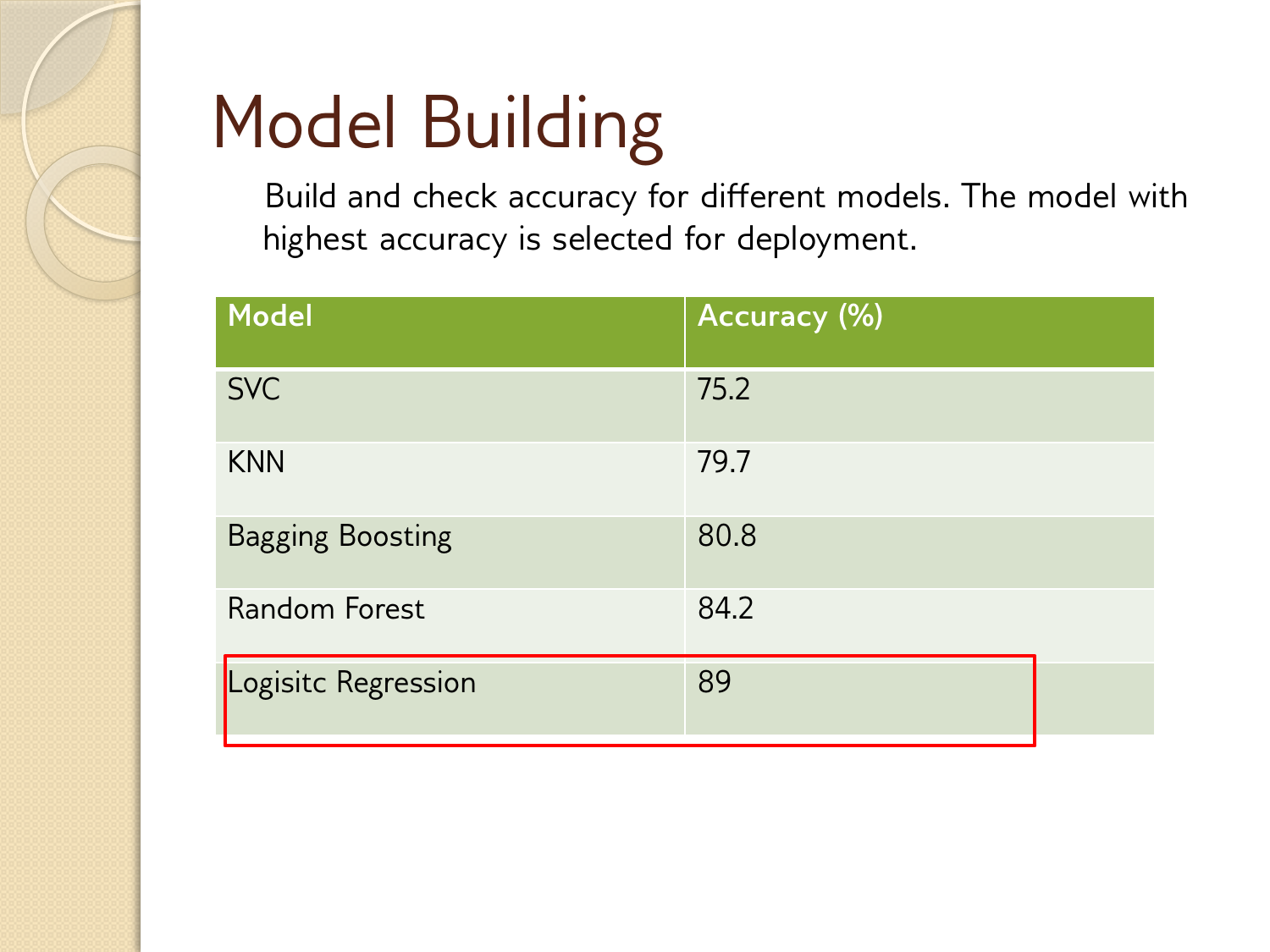

# Model Building
    Build and check accuracy for different models. The model with highest accuracy is selected for deployment.
| Model | Accuracy (%) |
| --- | --- |
| SVC | 75.2 |
| KNN | 79.7 |
| Bagging Boosting | 80.8 |
| Random Forest | 84.2 |
| Logisitc Regression | 89 |